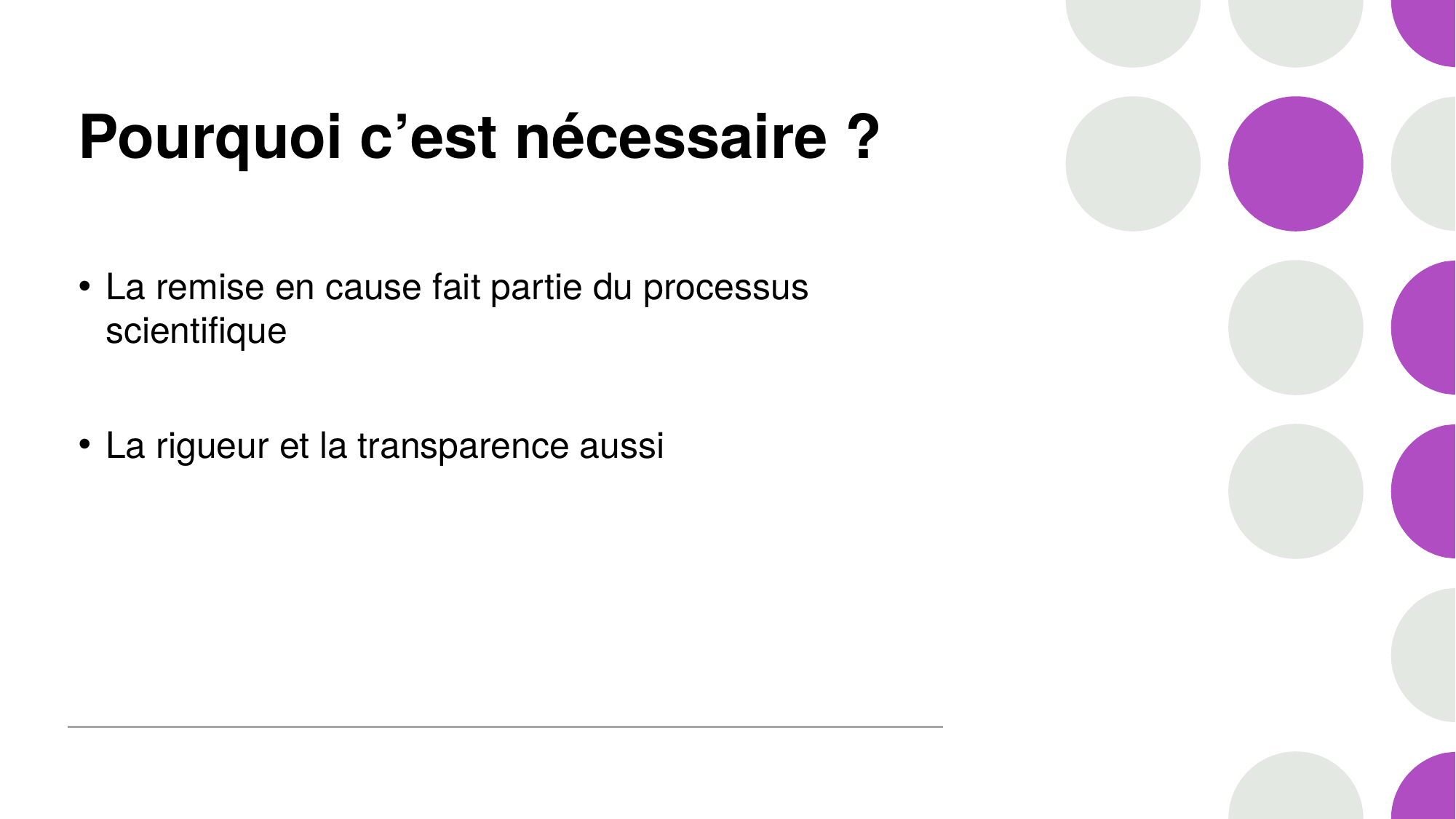

# Pourquoi c’est nécessaire ?
La remise en cause fait partie du processus scientifique

La rigueur et la transparence aussi